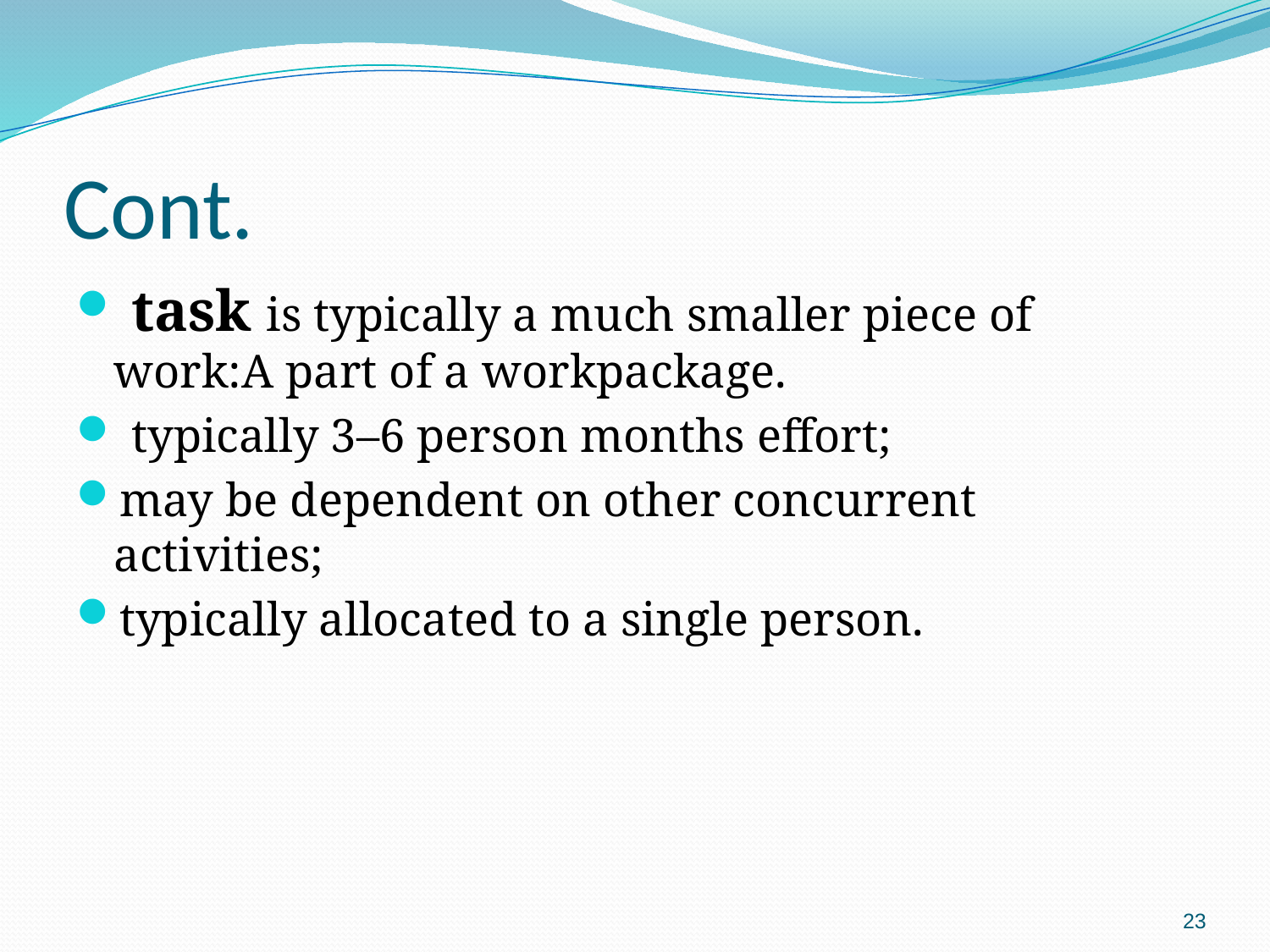

# Cont.
 task is typically a much smaller piece of work:A part of a workpackage.
 typically 3–6 person months effort;
may be dependent on other concurrent activities;
typically allocated to a single person.
23